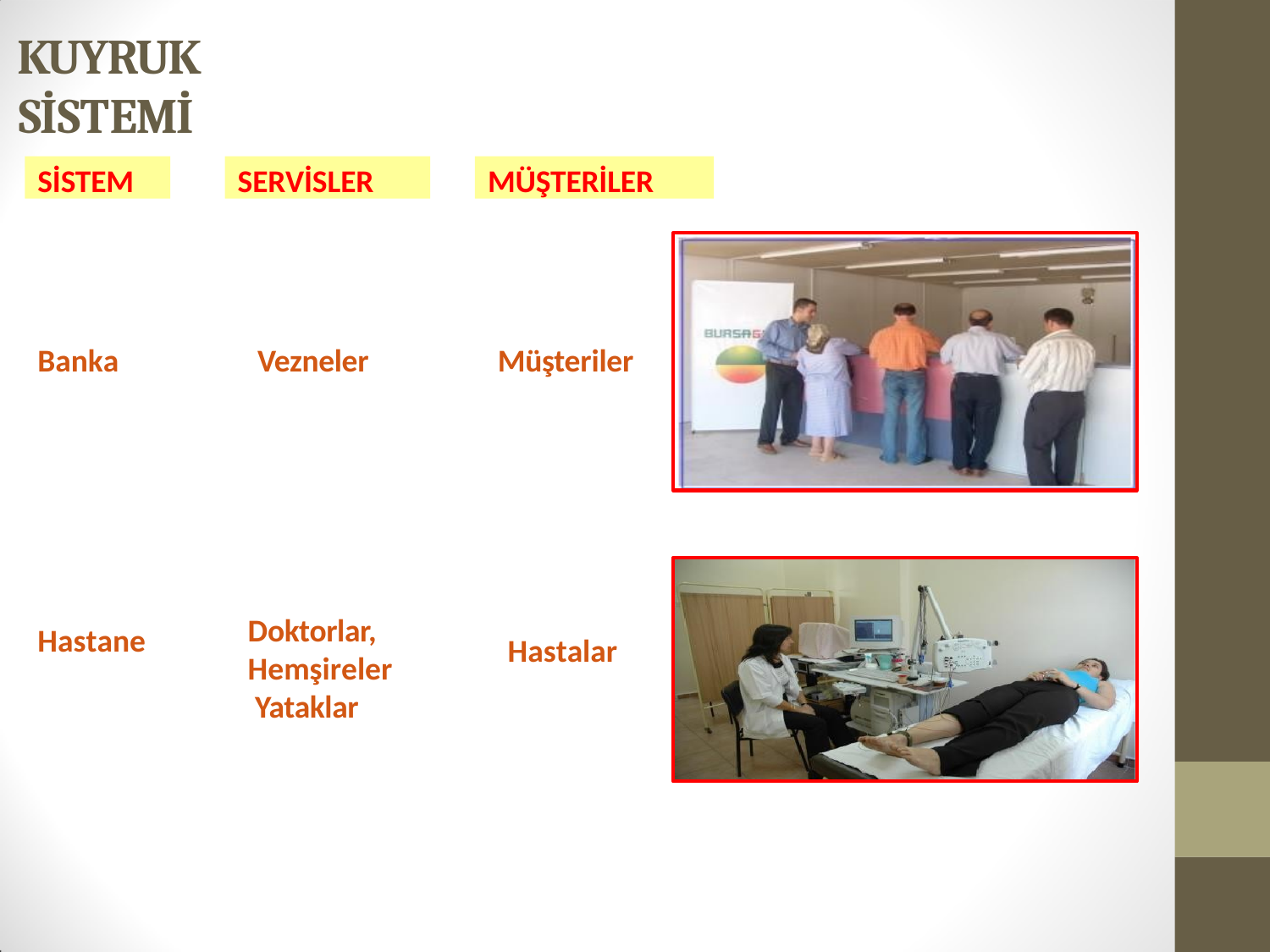

# KUYRUK SİSTEMİ
SİSTEM
SERVİSLER
MÜŞTERİLER

Banka
Vezneler
Müşteriler

Doktorlar,  Hemşireler  Yataklar
Hastane
Hastalar